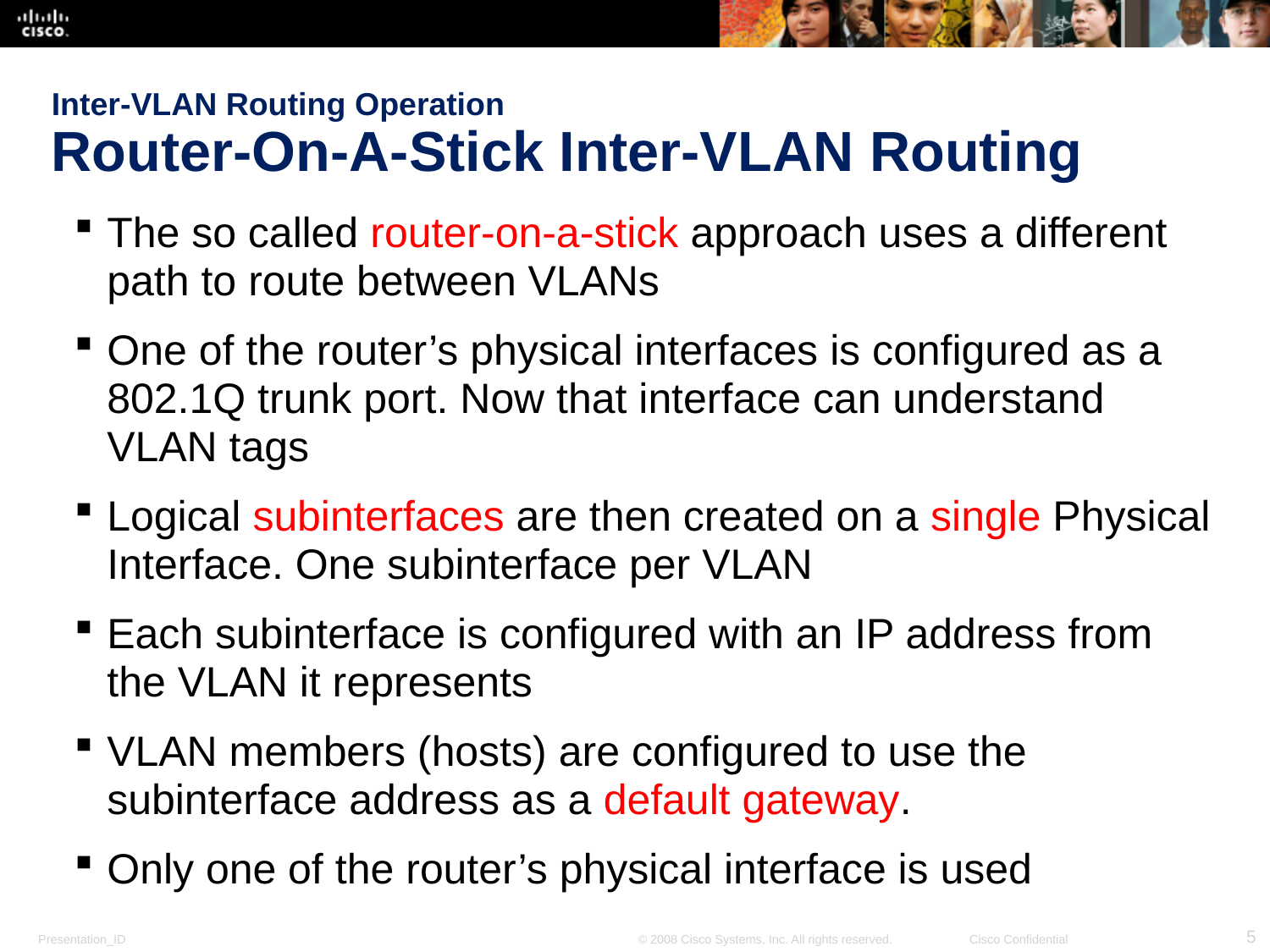

# Inter-VLAN Routing Operation Router-On-A-Stick Inter-VLAN Routing
The so called router-on-a-stick approach uses a different path to route between VLANs
One of the router’s physical interfaces is configured as a 802.1Q trunk port. Now that interface can understand VLAN tags
Logical subinterfaces are then created on a single Physical Interface. One subinterface per VLAN
Each subinterface is configured with an IP address from the VLAN it represents
VLAN members (hosts) are configured to use the subinterface address as a default gateway.
Only one of the router’s physical interface is used